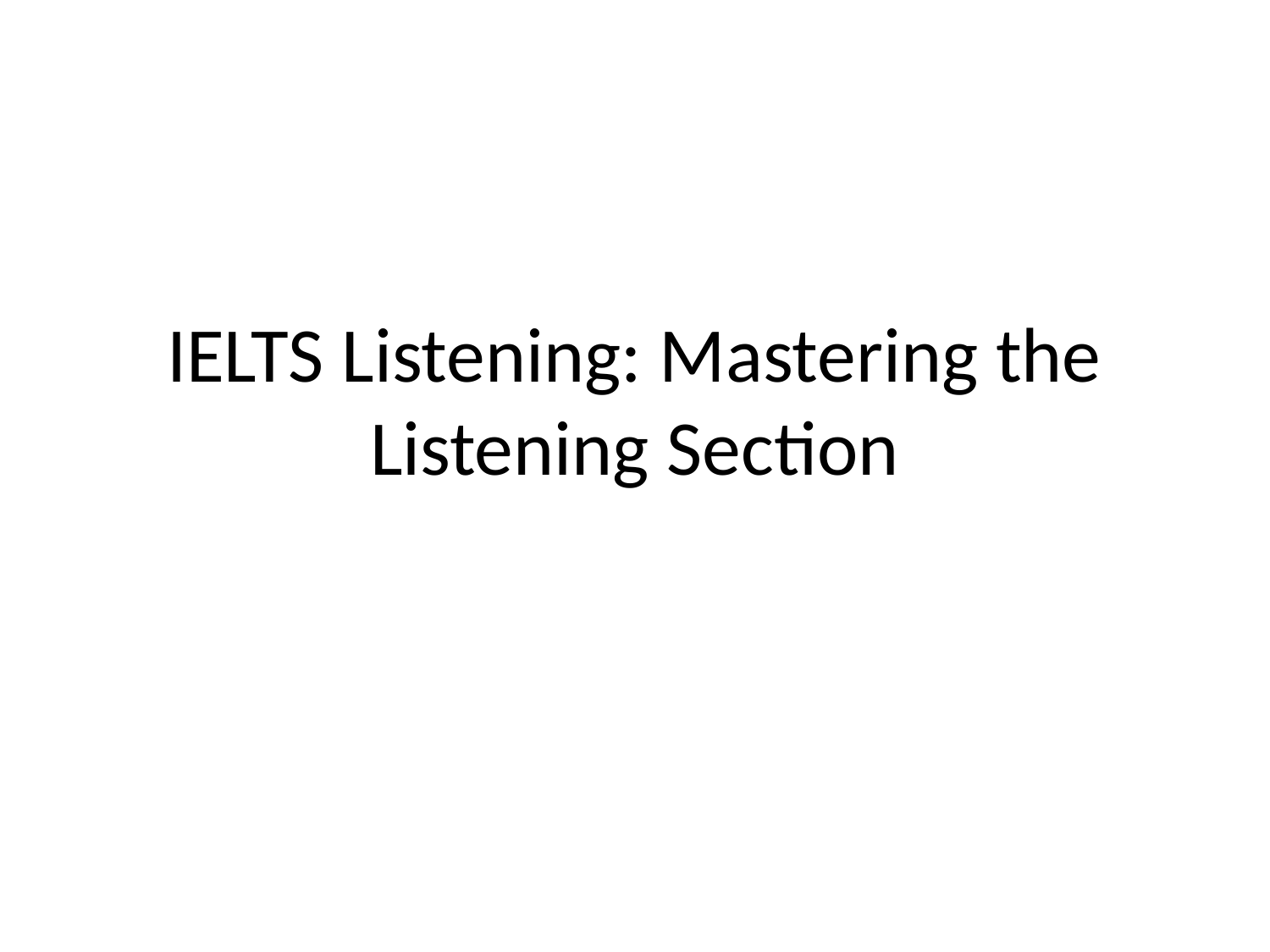

# IELTS Listening: Mastering the Listening Section